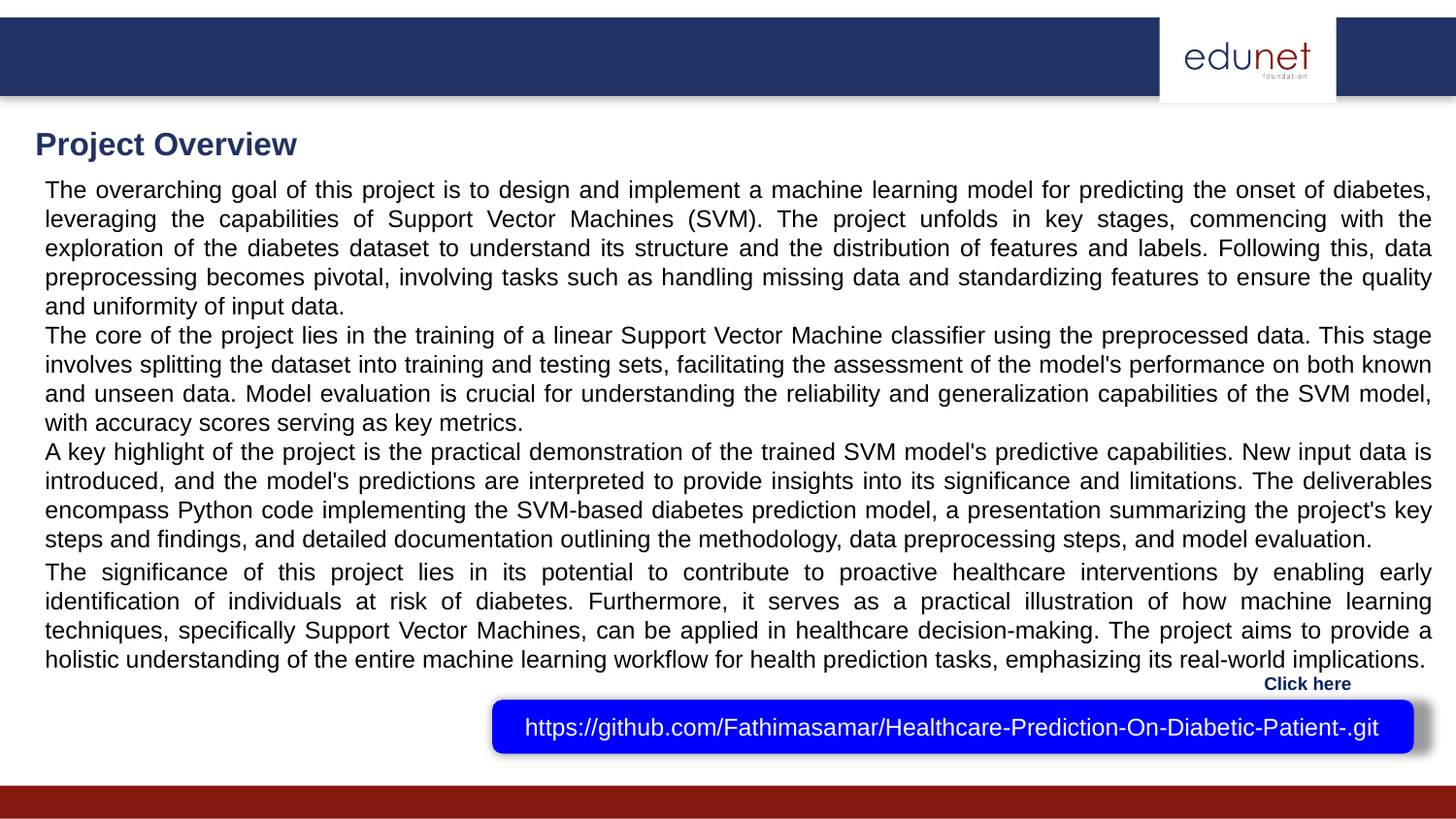

Project Overview
The overarching goal of this project is to design and implement a machine learning model for predicting the onset of diabetes, leveraging the capabilities of Support Vector Machines (SVM). The project unfolds in key stages, commencing with the exploration of the diabetes dataset to understand its structure and the distribution of features and labels. Following this, data preprocessing becomes pivotal, involving tasks such as handling missing data and standardizing features to ensure the quality and uniformity of input data.
The core of the project lies in the training of a linear Support Vector Machine classifier using the preprocessed data. This stage involves splitting the dataset into training and testing sets, facilitating the assessment of the model's performance on both known and unseen data. Model evaluation is crucial for understanding the reliability and generalization capabilities of the SVM model, with accuracy scores serving as key metrics.
A key highlight of the project is the practical demonstration of the trained SVM model's predictive capabilities. New input data is introduced, and the model's predictions are interpreted to provide insights into its significance and limitations. The deliverables encompass Python code implementing the SVM-based diabetes prediction model, a presentation summarizing the project's key steps and findings, and detailed documentation outlining the methodology, data preprocessing steps, and model evaluation.
The significance of this project lies in its potential to contribute to proactive healthcare interventions by enabling early identification of individuals at risk of diabetes. Furthermore, it serves as a practical illustration of how machine learning techniques, specifically Support Vector Machines, can be applied in healthcare decision-making. The project aims to provide a holistic understanding of the entire machine learning workflow for health prediction tasks, emphasizing its real-world implications.

Click here
https://github.com/Fathimasamar/Healthcare-Prediction-On-Diabetic-Patient-.git